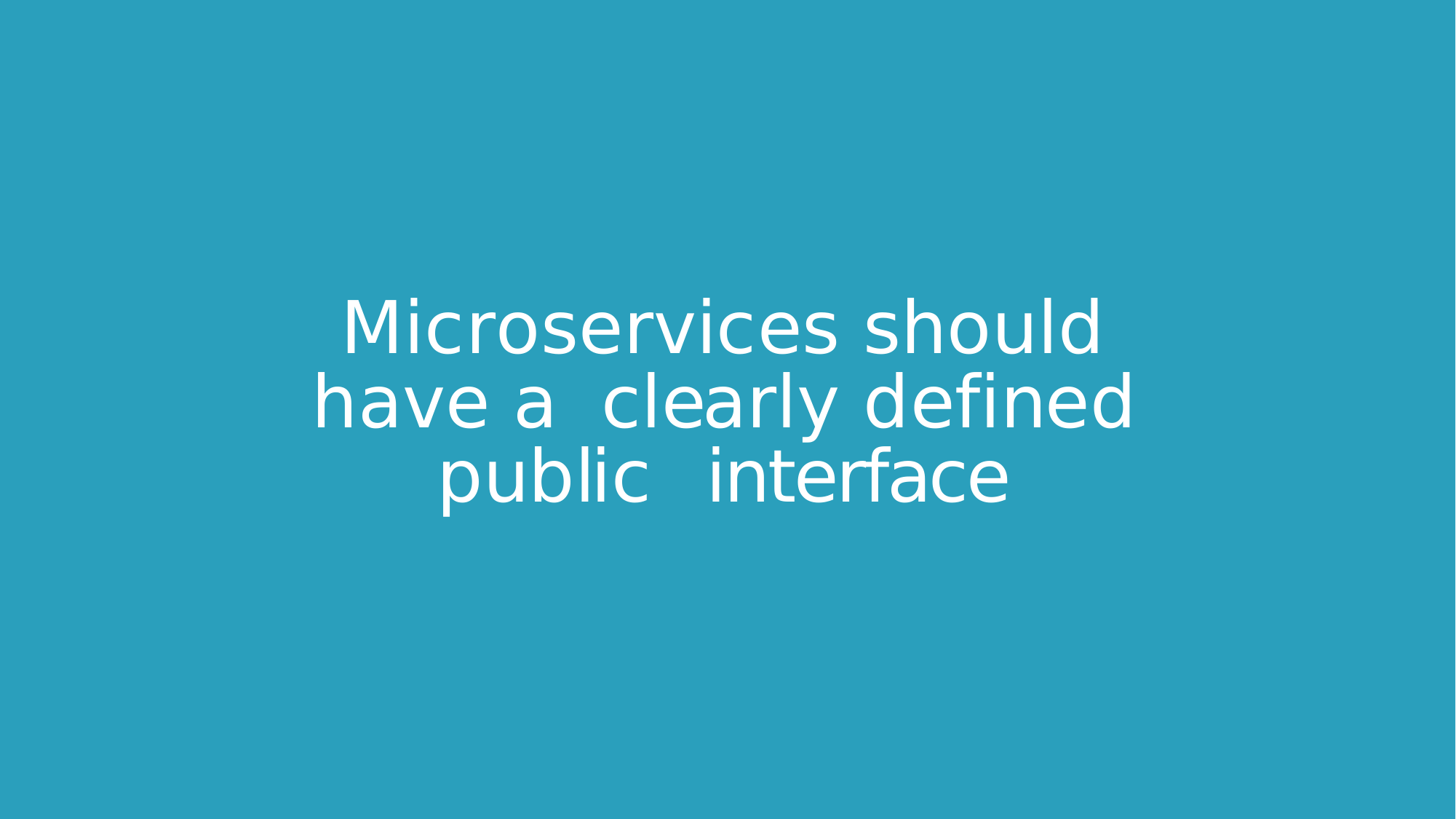

# Microservices should have a  clearly defined public  interface
17